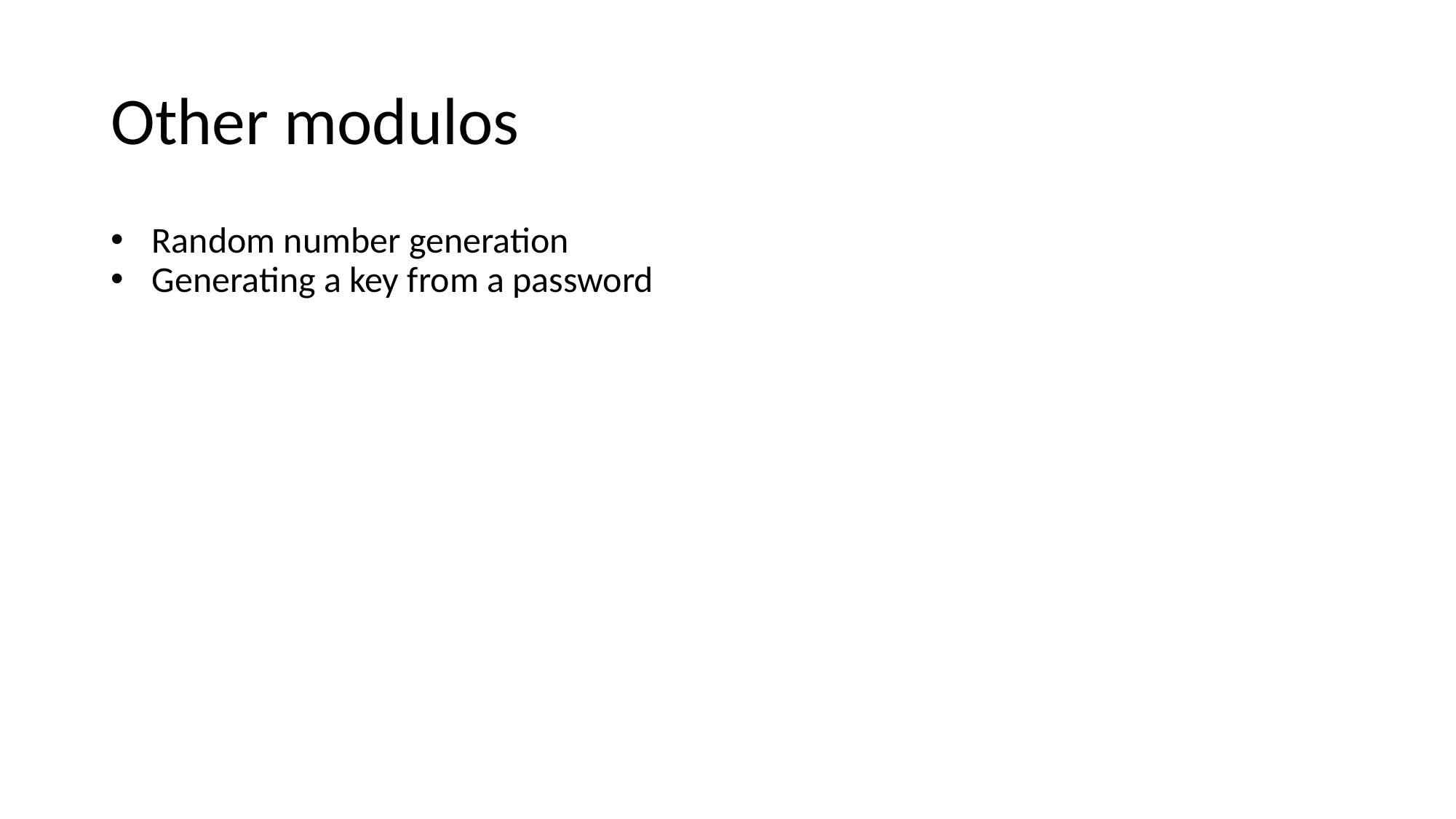

# Other modulos
Random number generation
Generating a key from a password